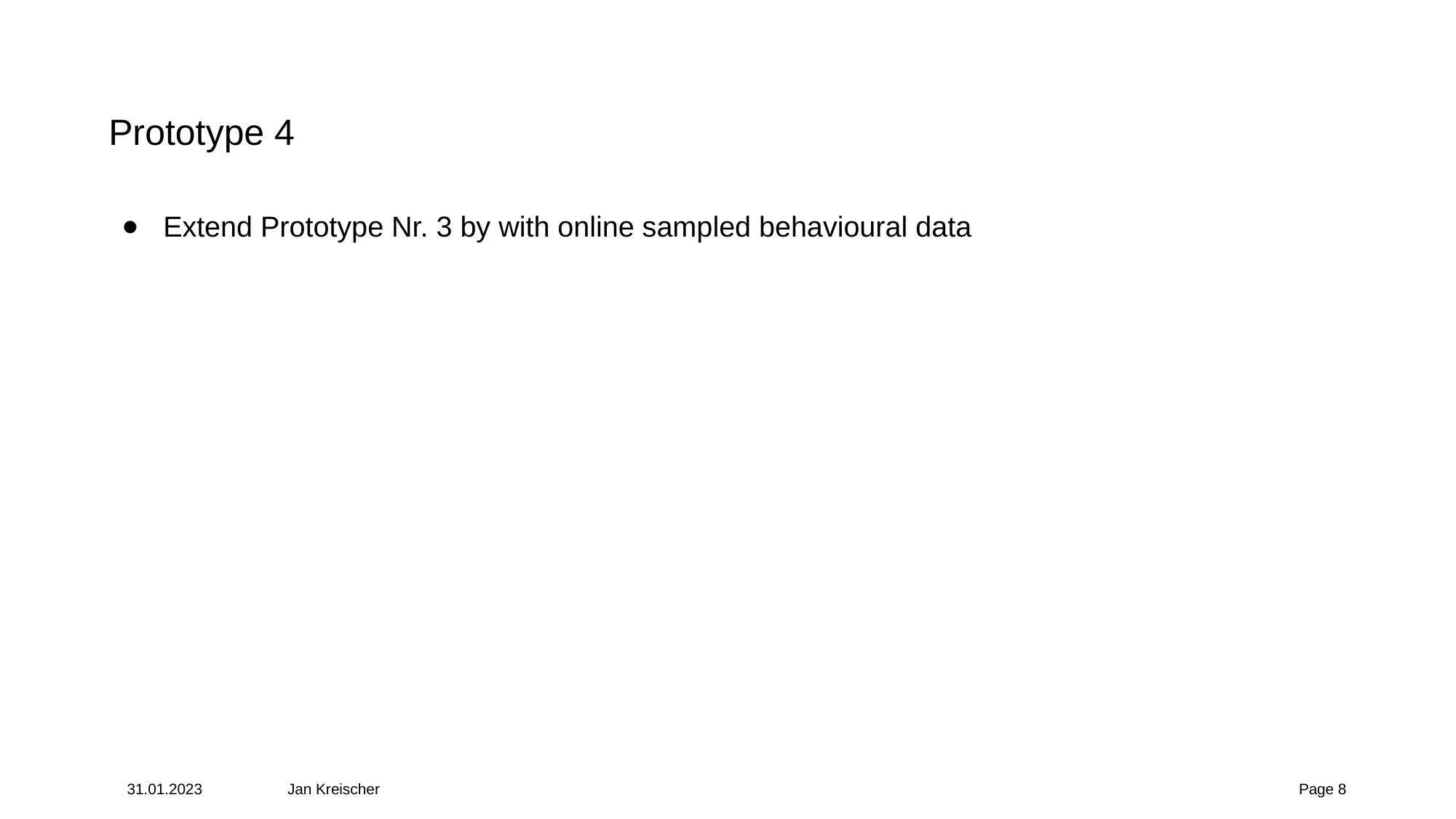

# Prototype 4

Extend Prototype Nr. 3 by with online sampled behavioural data

31.01.2023
Jan Kreischer
Page 8